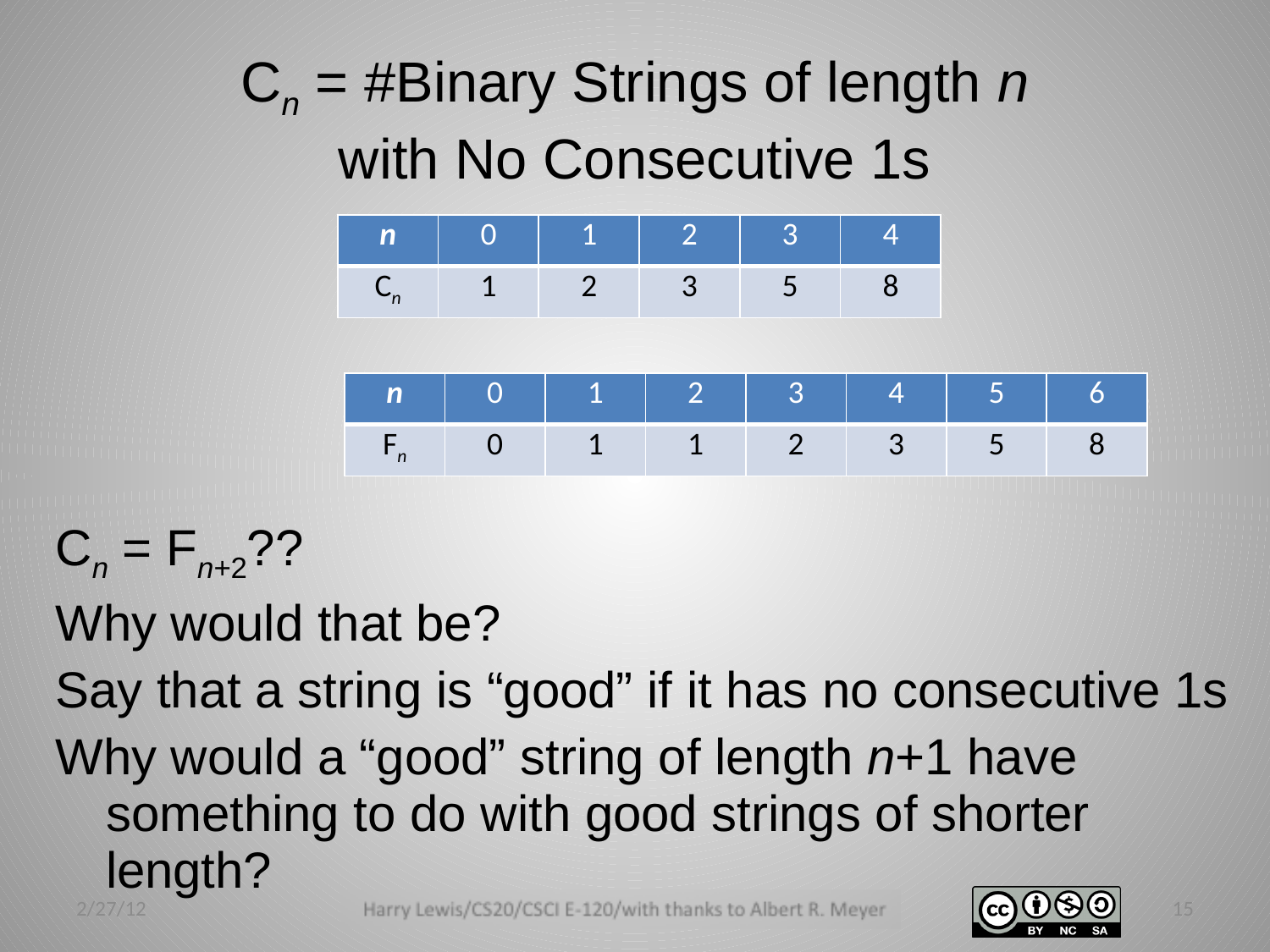

# Cn = #Binary Strings of length n with No Consecutive 1s
| n | 0 | 1 | 2 | 3 | 4 |
| --- | --- | --- | --- | --- | --- |
| Cn | 1 | 2 | 3 | 5 | 8 |
| n | 0 | 1 | 2 | 3 | 4 | 5 | 6 |
| --- | --- | --- | --- | --- | --- | --- | --- |
| Fn | 0 | 1 | 1 | 2 | 3 | 5 | 8 |
Cn = Fn+2??
Why would that be?
Say that a string is “good” if it has no consecutive 1s
Why would a “good” string of length n+1 have something to do with good strings of shorter length?
2/27/12
15